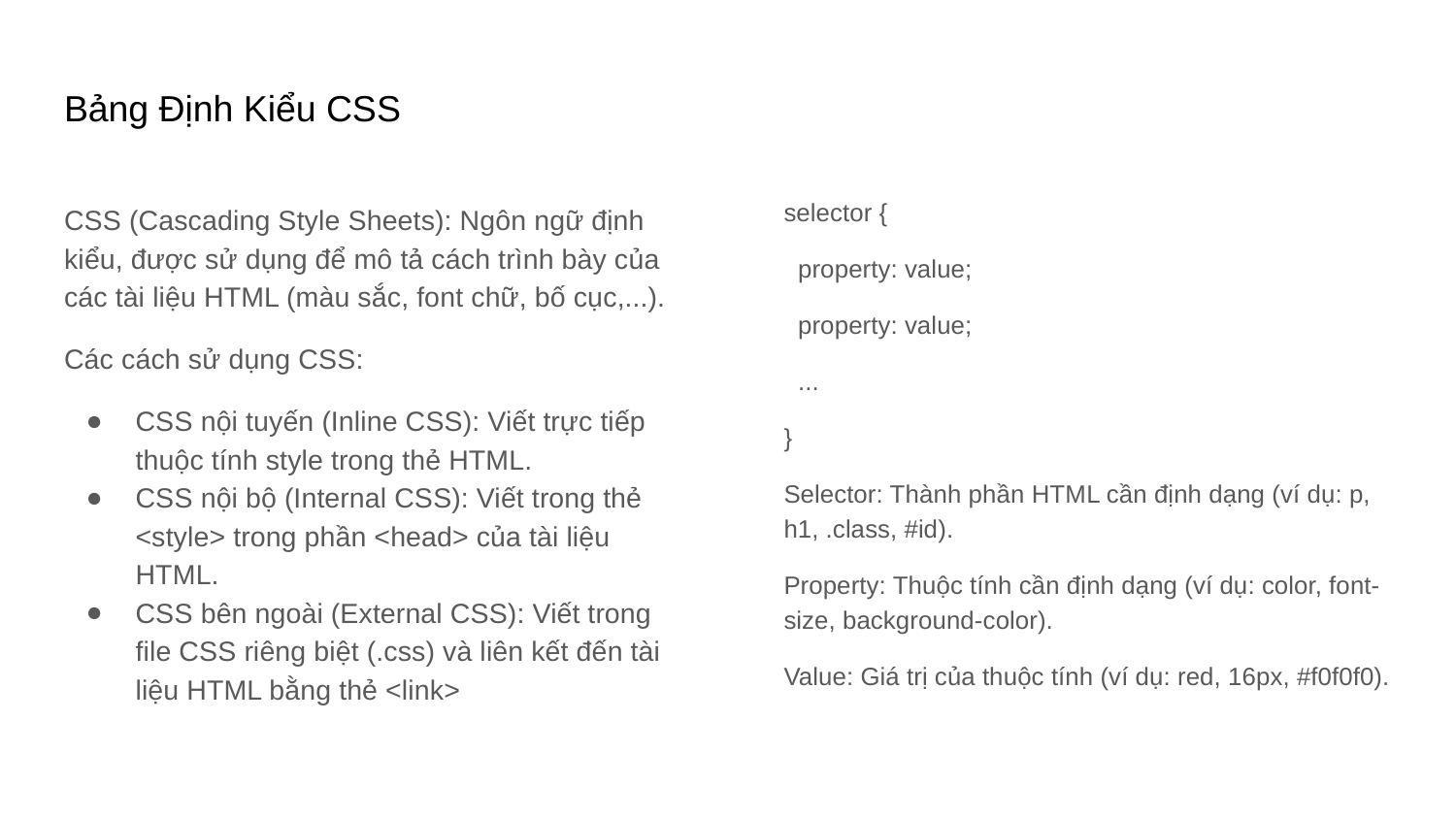

# Bảng Định Kiểu CSS
CSS (Cascading Style Sheets): Ngôn ngữ định kiểu, được sử dụng để mô tả cách trình bày của các tài liệu HTML (màu sắc, font chữ, bố cục,...).
Các cách sử dụng CSS:
CSS nội tuyến (Inline CSS): Viết trực tiếp thuộc tính style trong thẻ HTML.
CSS nội bộ (Internal CSS): Viết trong thẻ <style> trong phần <head> của tài liệu HTML.
CSS bên ngoài (External CSS): Viết trong file CSS riêng biệt (.css) và liên kết đến tài liệu HTML bằng thẻ <link>
selector {
  property: value;
  property: value;
  ...
}
Selector: Thành phần HTML cần định dạng (ví dụ: p, h1, .class, #id).
Property: Thuộc tính cần định dạng (ví dụ: color, font-size, background-color).
Value: Giá trị của thuộc tính (ví dụ: red, 16px, #f0f0f0).